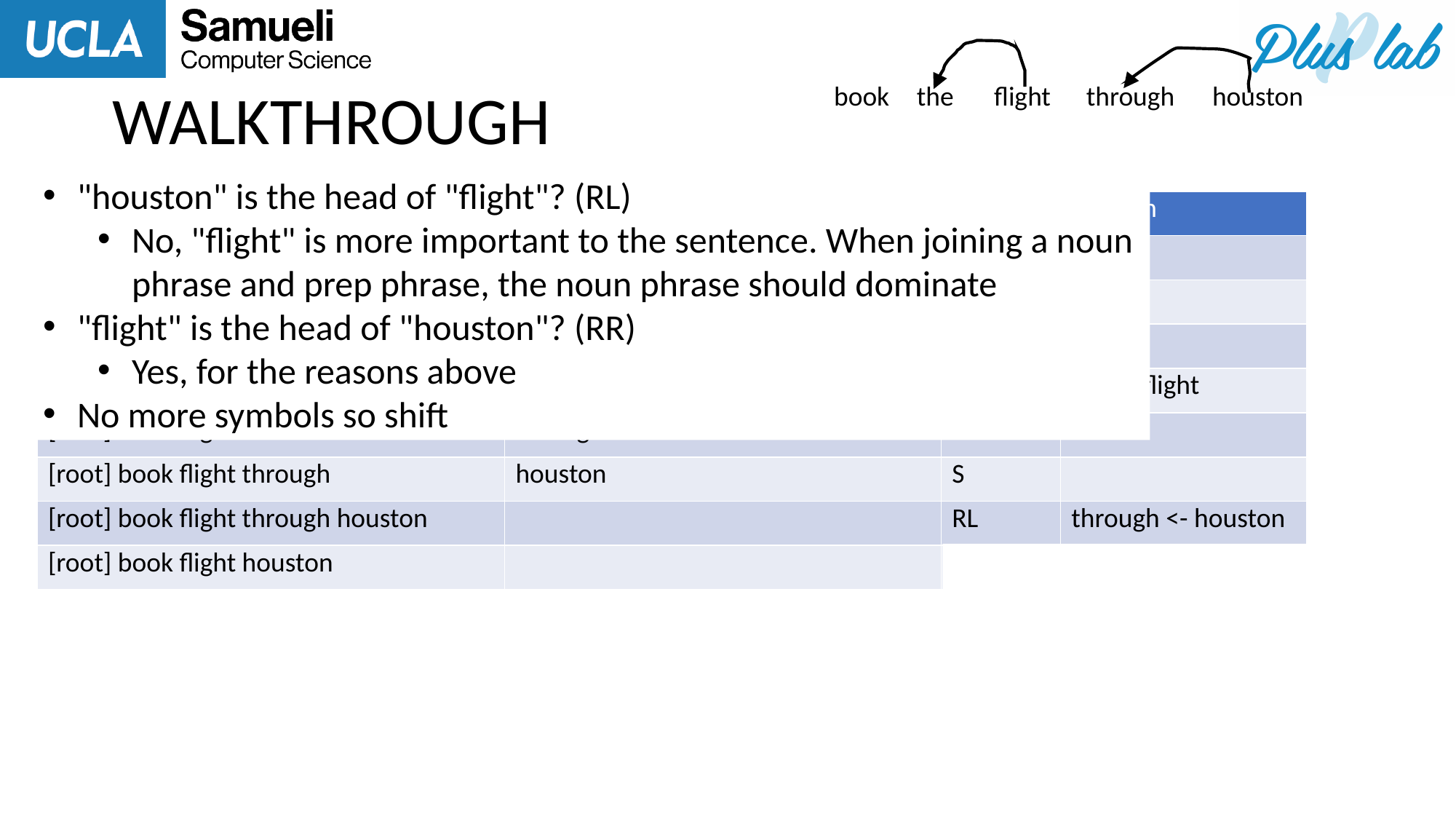

# WALKTHROUGH

book
the
flight
through
houston
"houston" is the head of "flight"? (RL)
No, "flight" is more important to the sentence. When joining a noun phrase and prep phrase, the noun phrase should dominate
"flight" is the head of "houston"? (RR)
Yes, for the reasons above
No more symbols so shift
| stack | symbols | action | relation |
| --- | --- | --- | --- |
| [root] | book the flight through houston | S |  |
| [root] book | the flight through houston | S |  |
| [root] book the | flight through houston | S |  |
| [root] book the flight | through houston | L | the <- flight |
| [root] book flight | through houston | S |  |
| [root] book flight through | houston | S |  |
| [root] book flight through houston |  | RL | through <- houston |
| [root] book flight houston |  | R | flight -> houston |
| [root] book flight |  | R | book -> flight |
| [root] book |  | R | [root] -> book |
| [root] |  | Done |  |